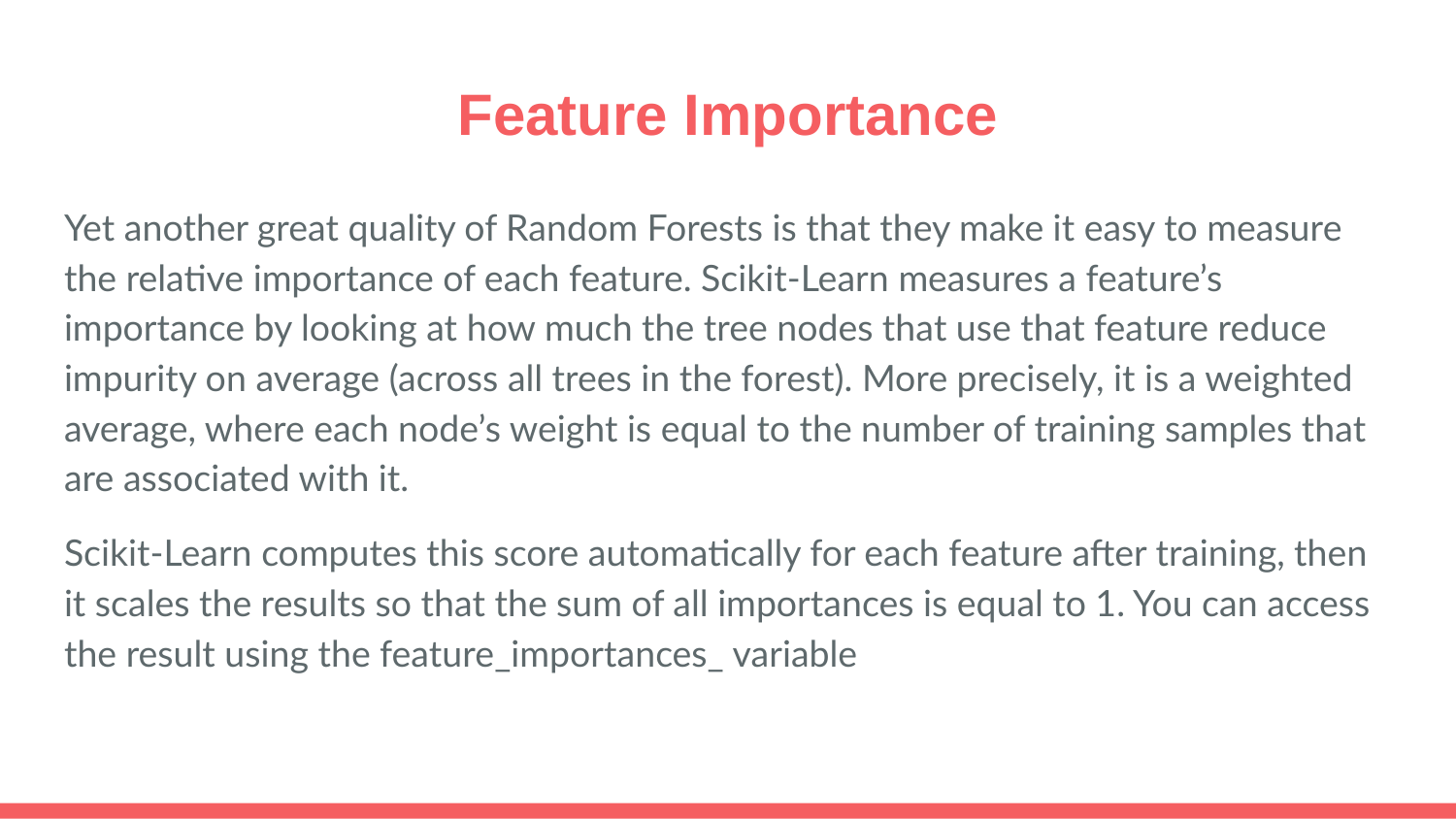

# Feature Importance
Yet another great quality of Random Forests is that they make it easy to measure the relative importance of each feature. Scikit-Learn measures a feature’s importance by looking at how much the tree nodes that use that feature reduce impurity on average (across all trees in the forest). More precisely, it is a weighted average, where each node’s weight is equal to the number of training samples that are associated with it.
Scikit-Learn computes this score automatically for each feature after training, then it scales the results so that the sum of all importances is equal to 1. You can access the result using the feature_importances_ variable